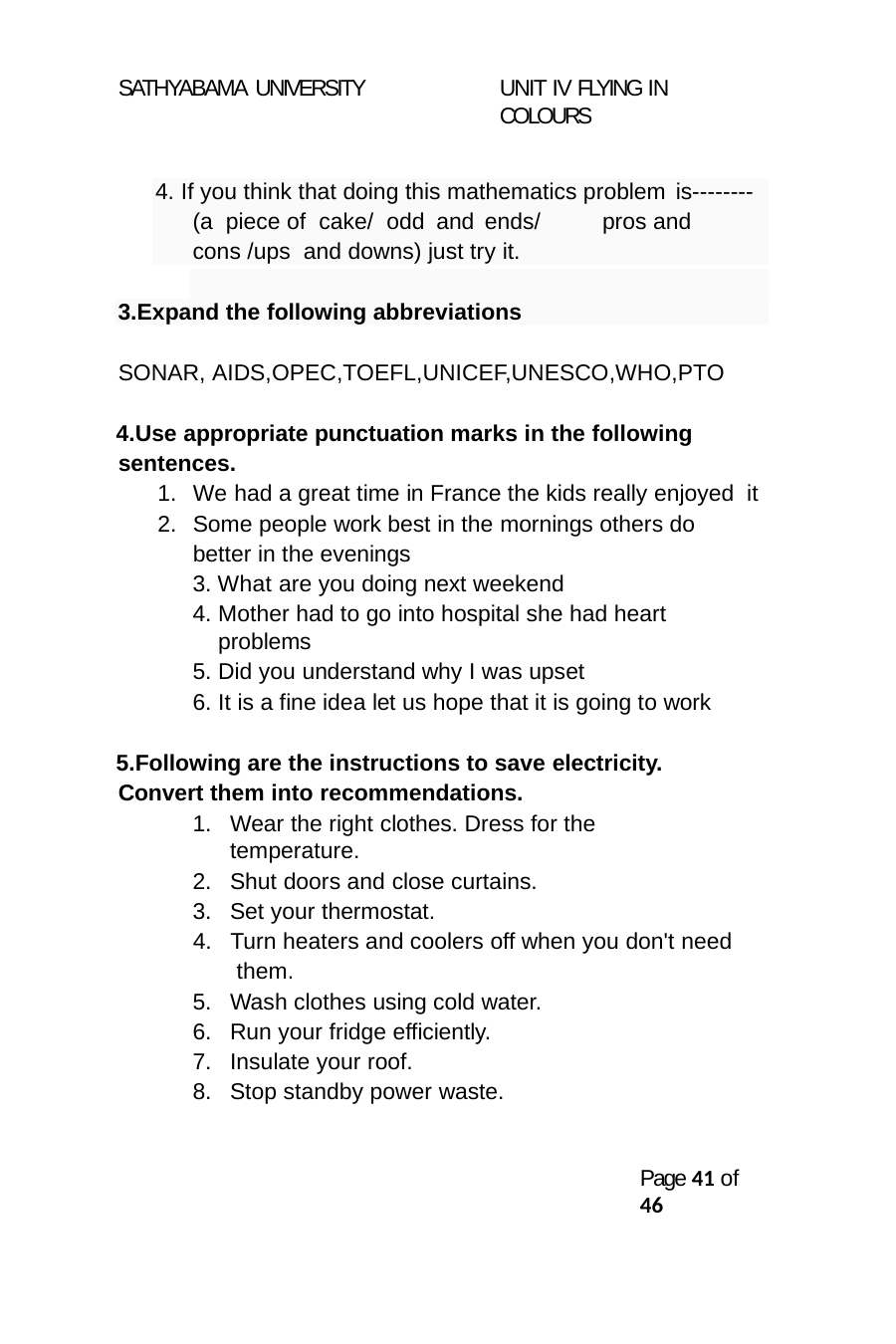

SATHYABAMA UNIVERSITY
UNIT IV FLYING IN COLOURS
4. If you think that doing this mathematics problem is--------
(a  piece of  cake/  odd and ends/	pros and cons /ups  and downs) just try it.

3.Expand the following abbreviations
SONAR, AIDS,OPEC,TOEFL,UNICEF,UNESCO,WHO,PTO

Use appropriate punctuation marks in the following  sentences.
We had a great time in France the kids really enjoyed  it
Some people work best in the mornings others do  better in the evenings
What are you doing next weekend
Mother had to go into hospital she had heart problems
Did you understand why I was upset
It is a fine idea let us hope that it is going to work

Following are the instructions to save electricity.  Convert them into recommendations.
Wear the right clothes. Dress for the temperature.
Shut doors and close curtains.
Set your thermostat.
Turn heaters and coolers off when you don't need  them.
Wash clothes using cold water.
Run your fridge efficiently.
Insulate your roof.
Stop standby power waste.
Page 41 of 46